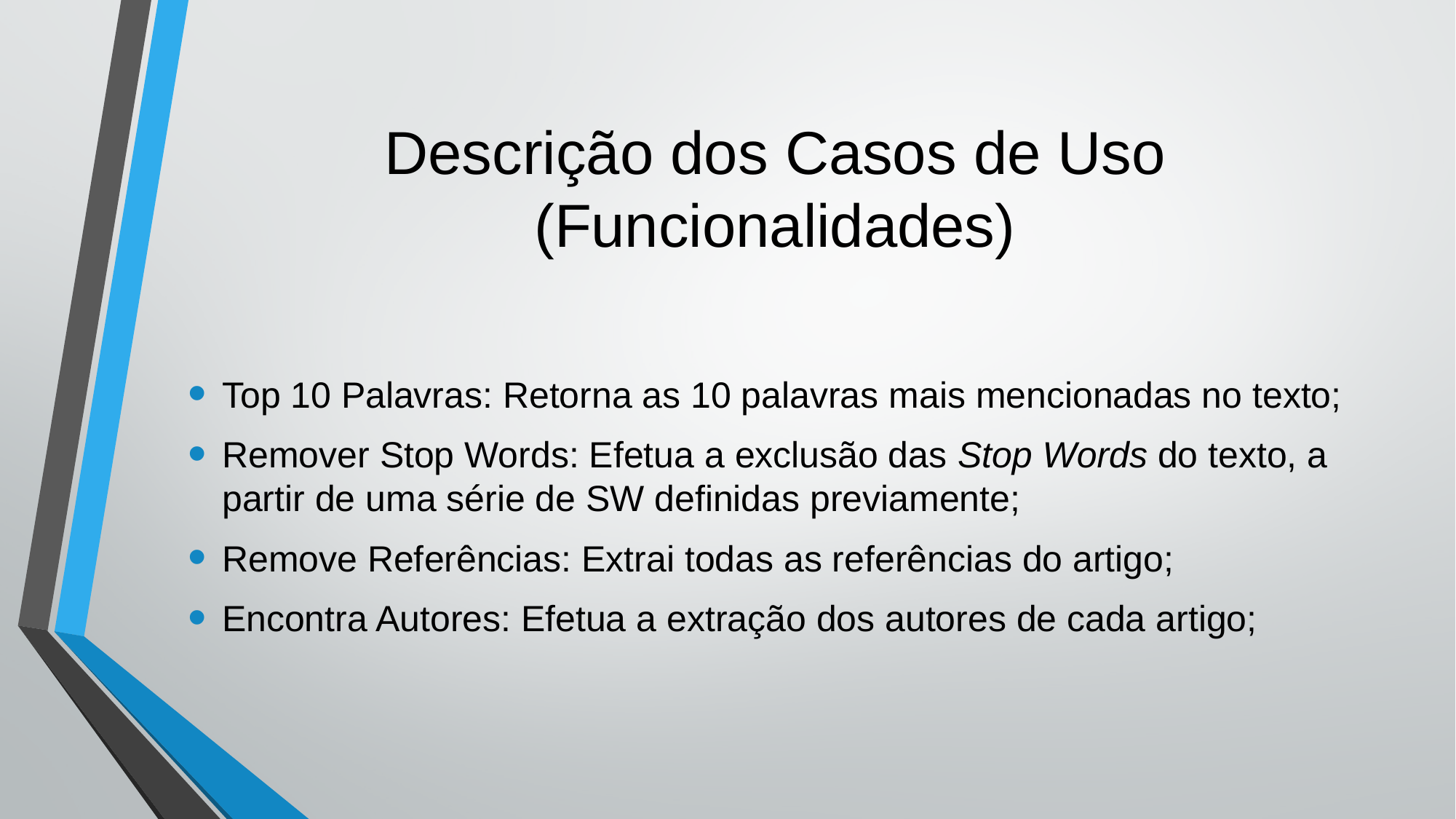

# Descrição dos Casos de Uso (Funcionalidades)
Top 10 Palavras: Retorna as 10 palavras mais mencionadas no texto;
Remover Stop Words: Efetua a exclusão das Stop Words do texto, a partir de uma série de SW definidas previamente;
Remove Referências: Extrai todas as referências do artigo;
Encontra Autores: Efetua a extração dos autores de cada artigo;